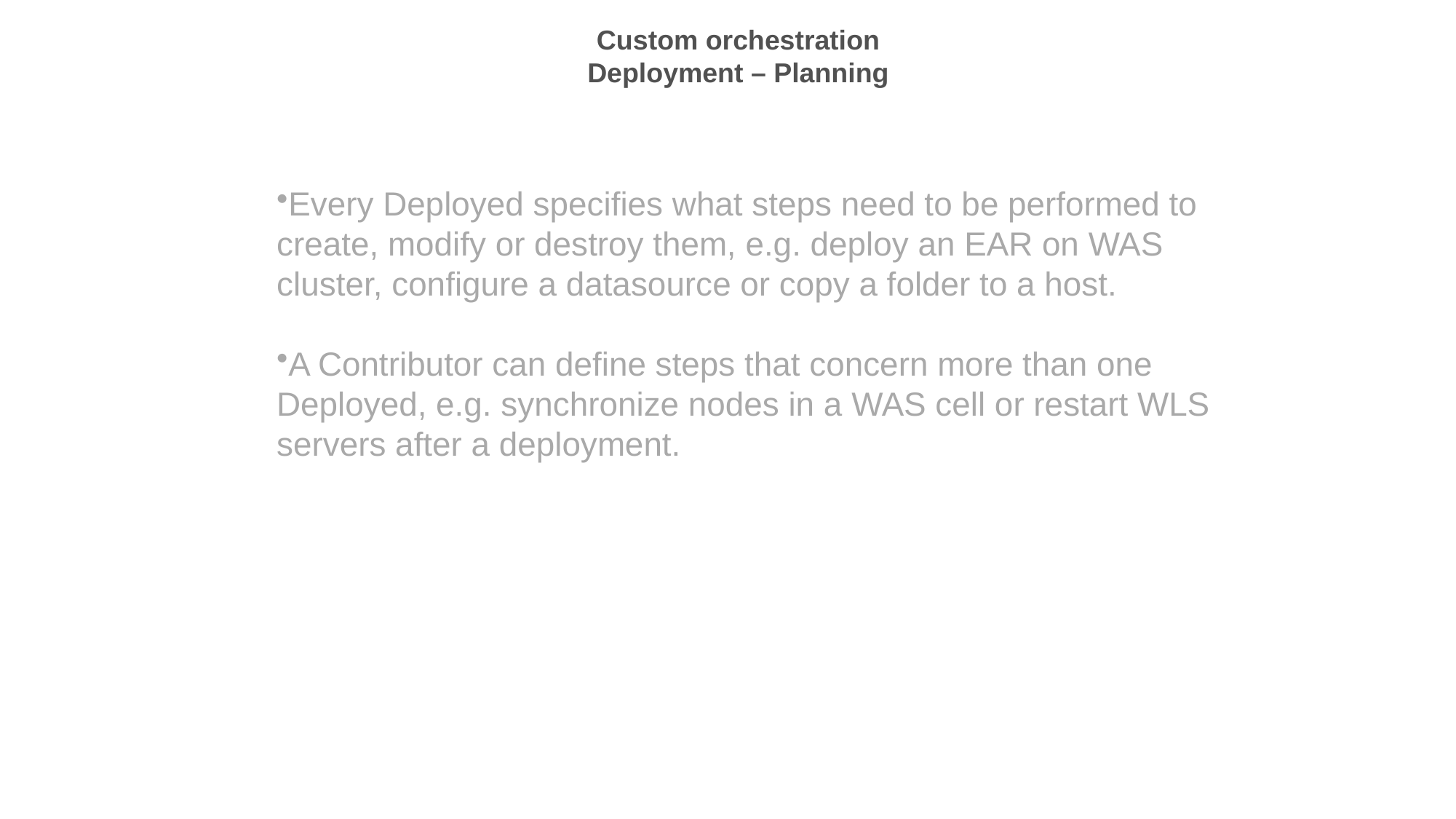

Custom orchestration
Deployment – Planning

Every Deployed specifies what steps need to be performed to create, modify or destroy them, e.g. deploy an EAR on WAS cluster, configure a datasource or copy a folder to a host.

A Contributor can define steps that concern more than one Deployed, e.g. synchronize nodes in a WAS cell or restart WLS servers after a deployment.